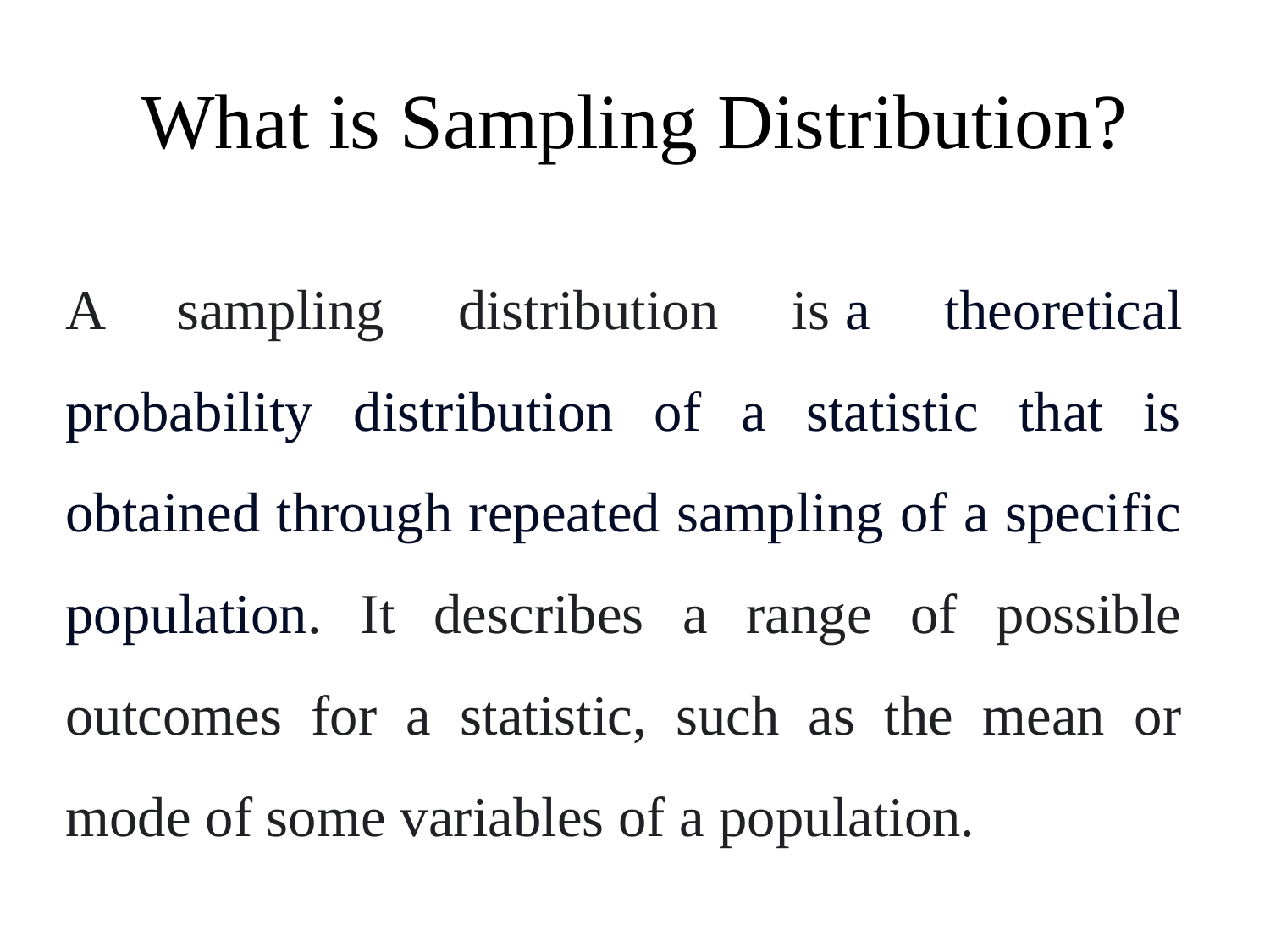

# What is Sampling Distribution?
A sampling distribution is a theoretical probability distribution of a statistic that is obtained through repeated sampling of a specific population. It describes a range of possible outcomes for a statistic, such as the mean or mode of some variables of a population.